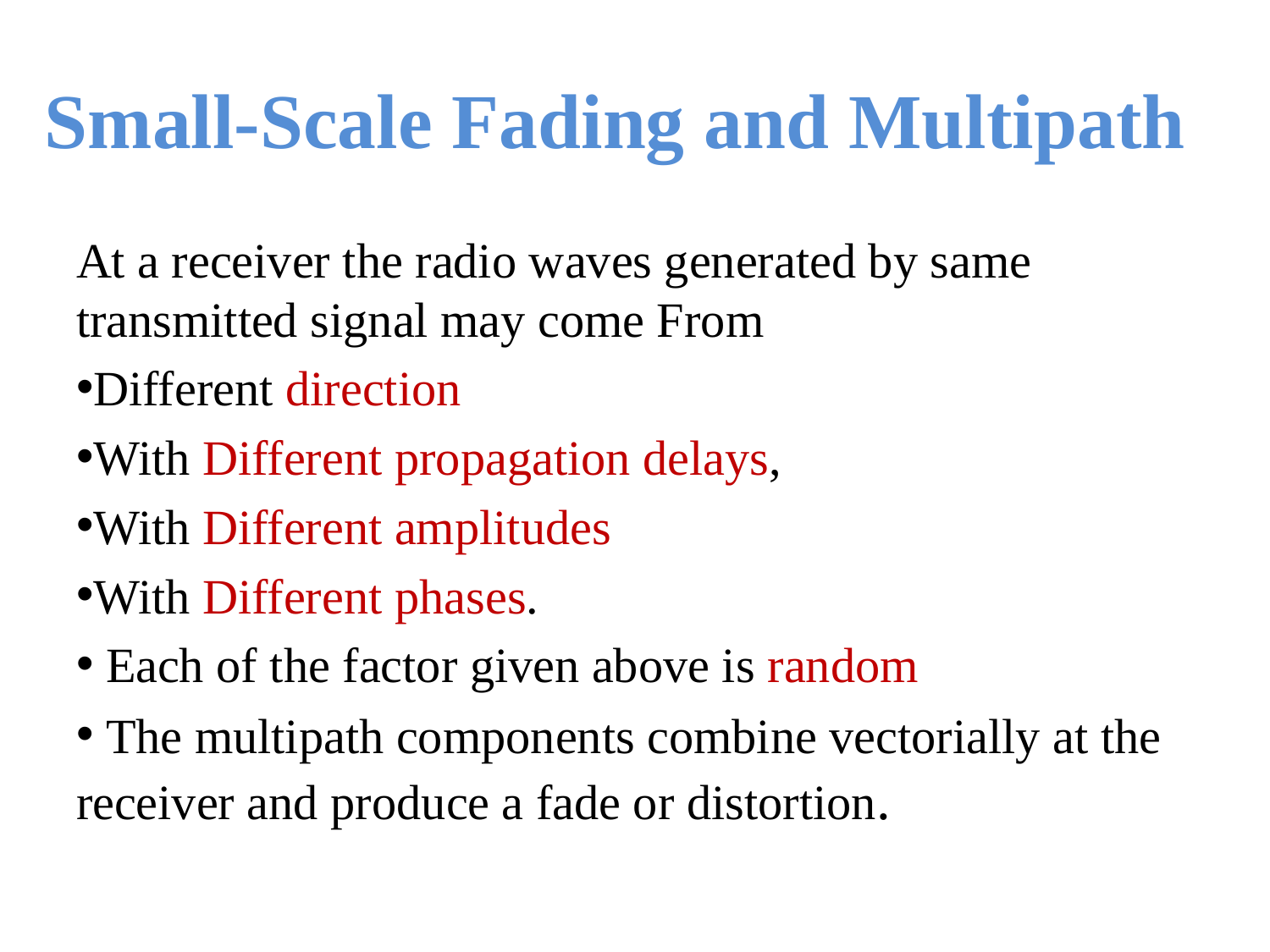

# Small-Scale Fading and Multipath
At a receiver the radio waves generated by same transmitted signal may come From
Different direction
With Different propagation delays,
With Different amplitudes
With Different phases.
 Each of the factor given above is random
 The multipath components combine vectorially at the receiver and produce a fade or distortion.